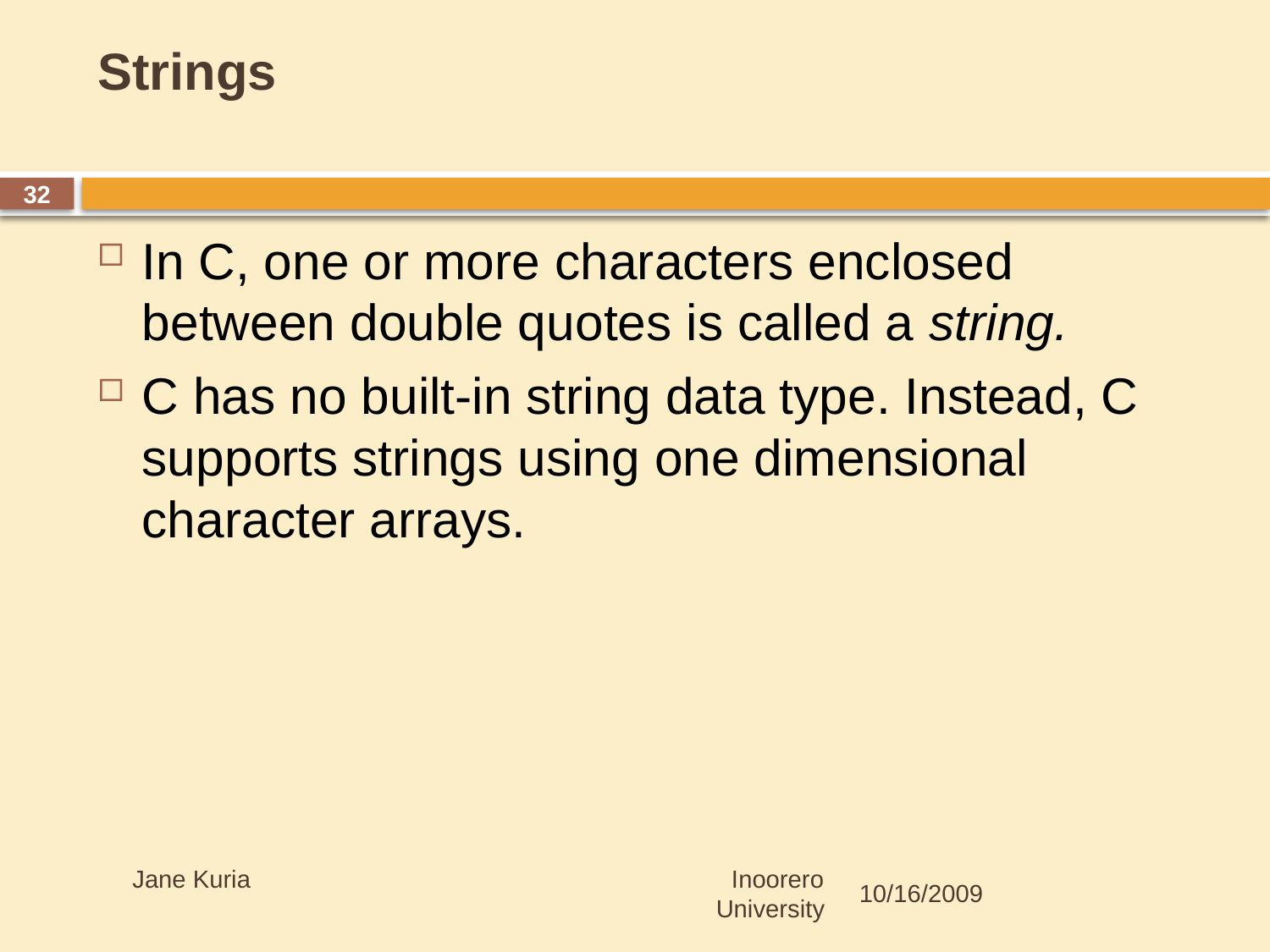

# Strings
32
In C, one or more characters enclosed between double quotes is called a string.
C has no built-in string data type. Instead, C supports strings using one dimensional character arrays.

Jane Kuria                                                                     Inoorero University
10/16/2009